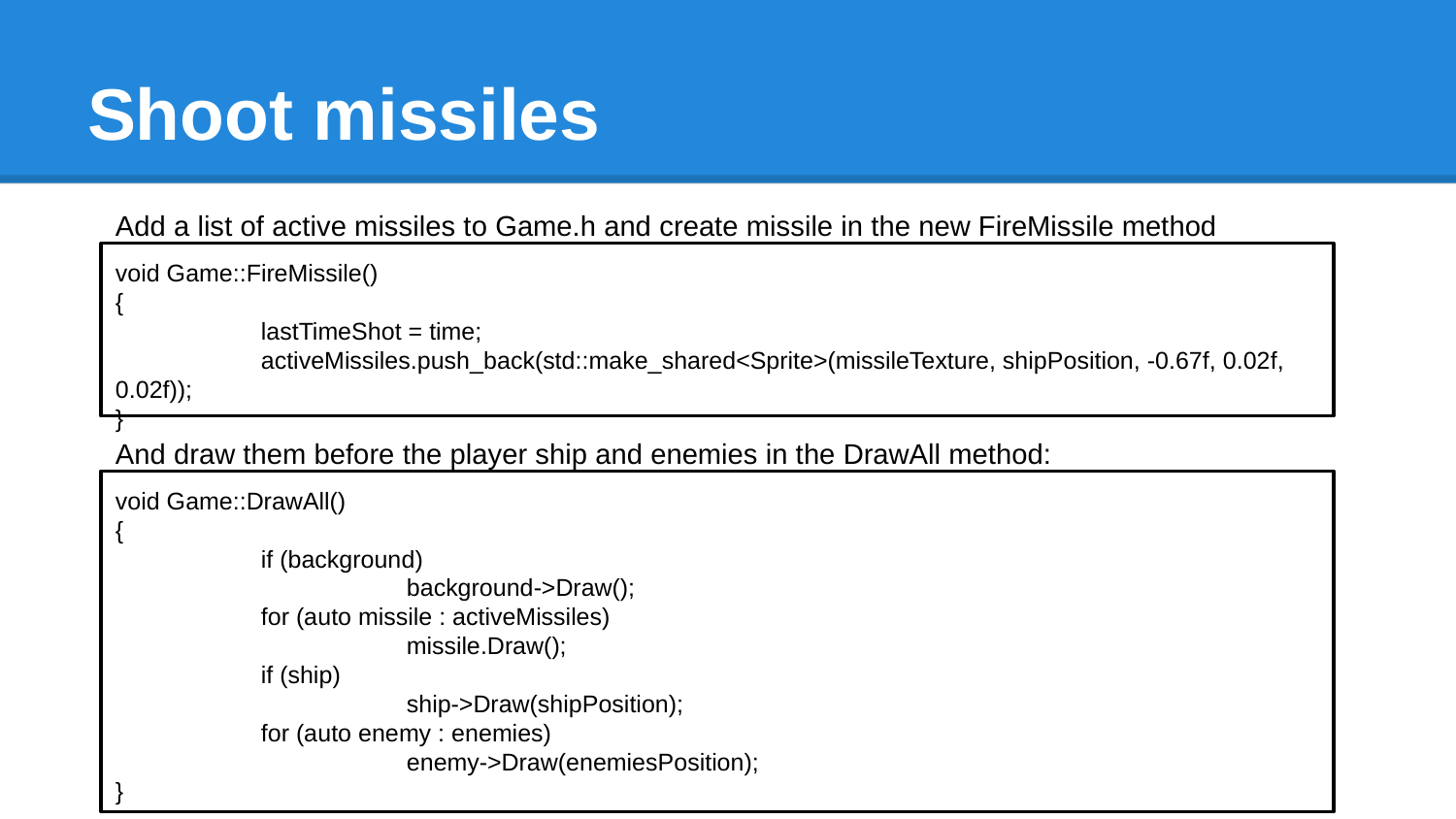

# Shoot missiles
Add a list of active missiles to Game.h and create missile in the new FireMissile method
void Game::FireMissile()
{
	lastTimeShot = time;
	activeMissiles.push_back(std::make_shared<Sprite>(missileTexture, shipPosition, -0.67f, 0.02f, 0.02f));
}
And draw them before the player ship and enemies in the DrawAll method:
void Game::DrawAll()
{
	if (background)
		background->Draw();
	for (auto missile : activeMissiles)
		missile.Draw();
	if (ship)
		ship->Draw(shipPosition);
	for (auto enemy : enemies)
		enemy->Draw(enemiesPosition);
}